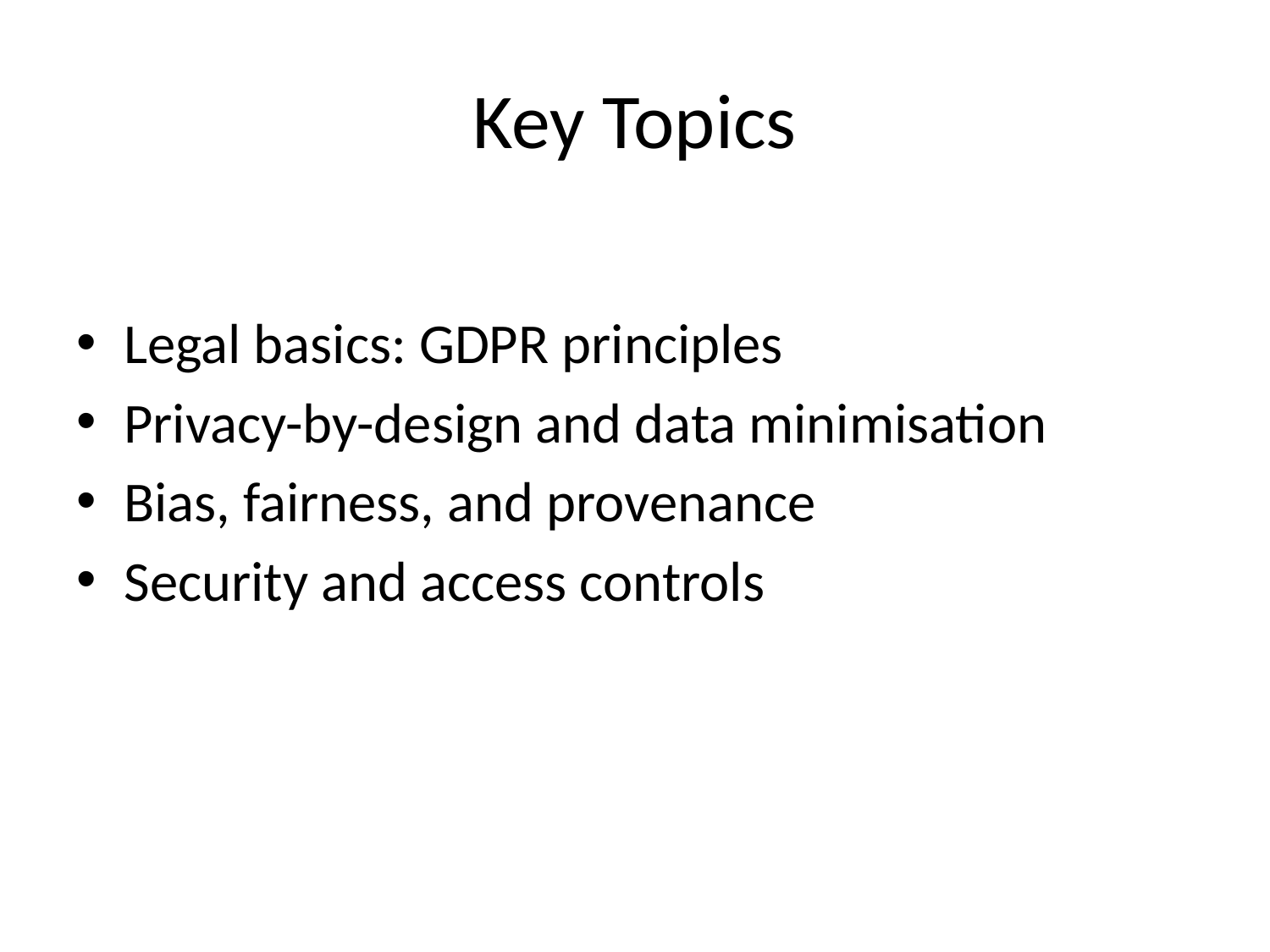

# Key Topics

Legal basics: GDPR principles
Privacy-by-design and data minimisation
Bias, fairness, and provenance
Security and access controls